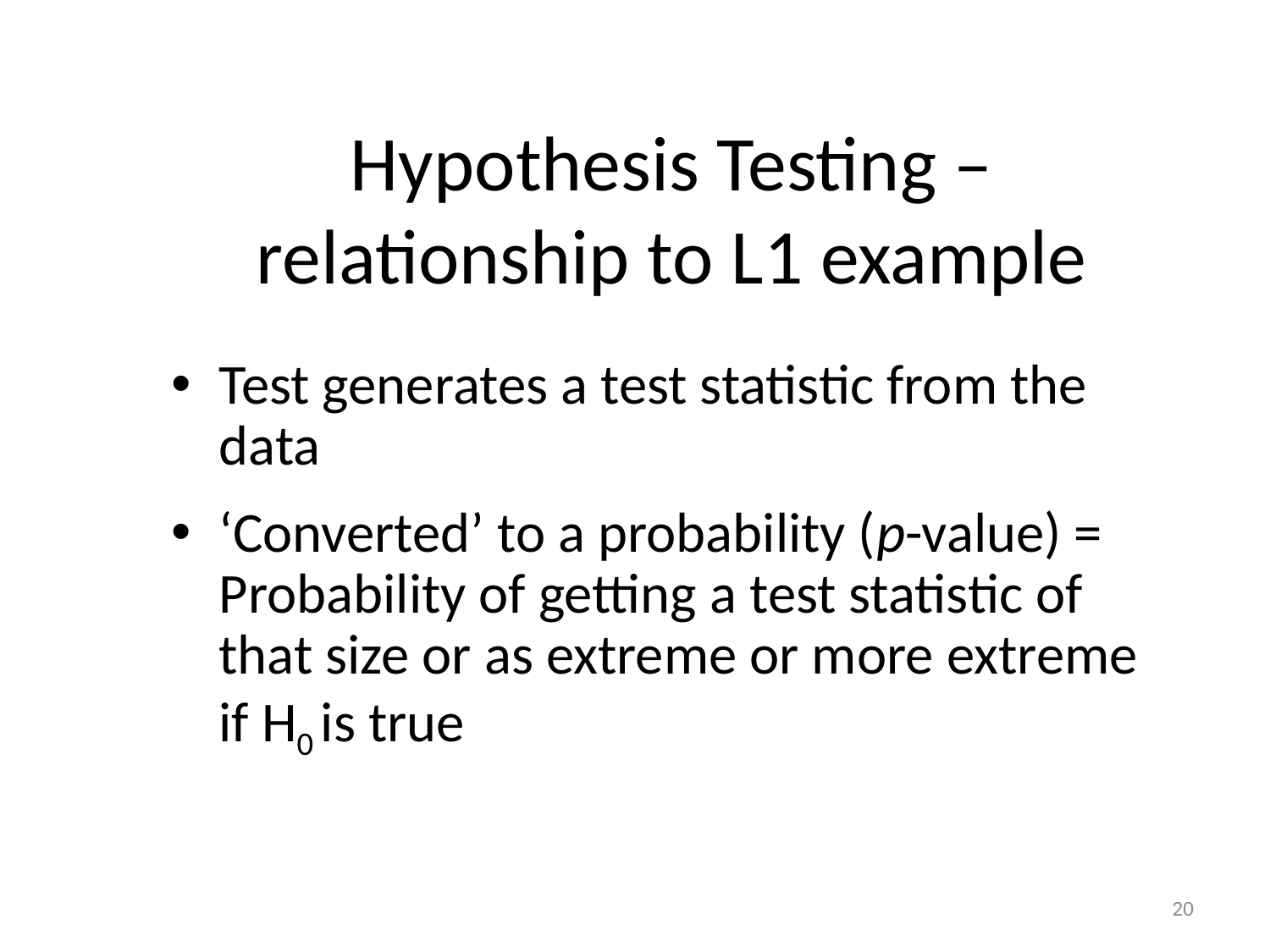

# Hypothesis Testing – relationship to L1 example
Test generates a test statistic from the data
‘Converted’ to a probability (p-value) = Probability of getting a test statistic of that size or as extreme or more extreme if H0 is true

20